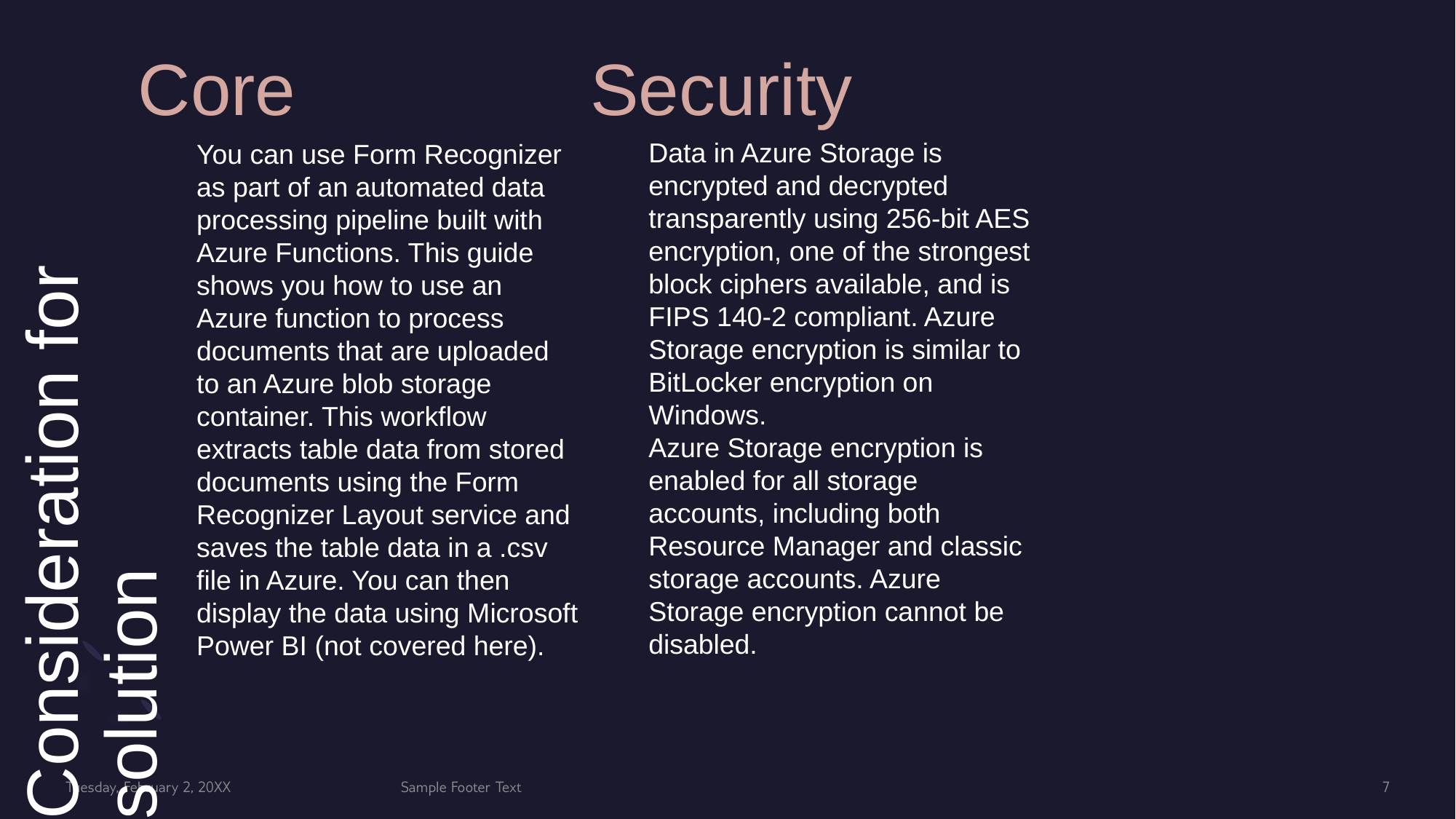

Security
Core
Data in Azure Storage is encrypted and decrypted transparently using 256-bit AES encryption, one of the strongest block ciphers available, and is FIPS 140-2 compliant. Azure Storage encryption is similar to BitLocker encryption on Windows.
Azure Storage encryption is enabled for all storage accounts, including both Resource Manager and classic storage accounts. Azure Storage encryption cannot be disabled.
You can use Form Recognizer as part of an automated data processing pipeline built with Azure Functions. This guide shows you how to use an Azure function to process documents that are uploaded to an Azure blob storage container. This workflow extracts table data from stored documents using the Form Recognizer Layout service and saves the table data in a .csv file in Azure. You can then display the data using Microsoft Power BI (not covered here).
# Consideration for solution
Tuesday, February 2, 20XX
Sample Footer Text
7